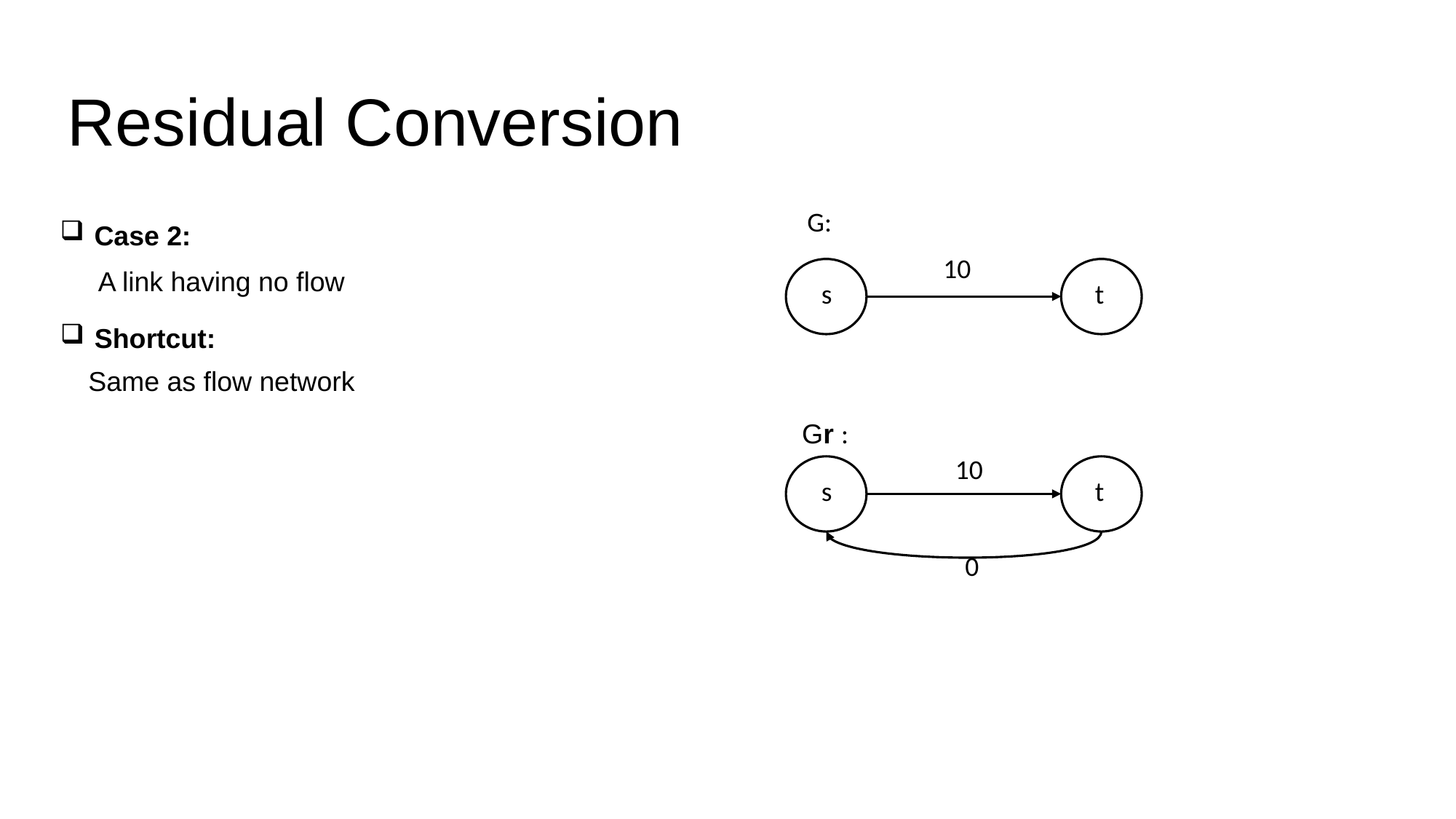

# Residual Conversion
G:
Case 2:
10
A link having no flow

s
t
Shortcut:
Same as flow network
Gr :
10

s
t
0